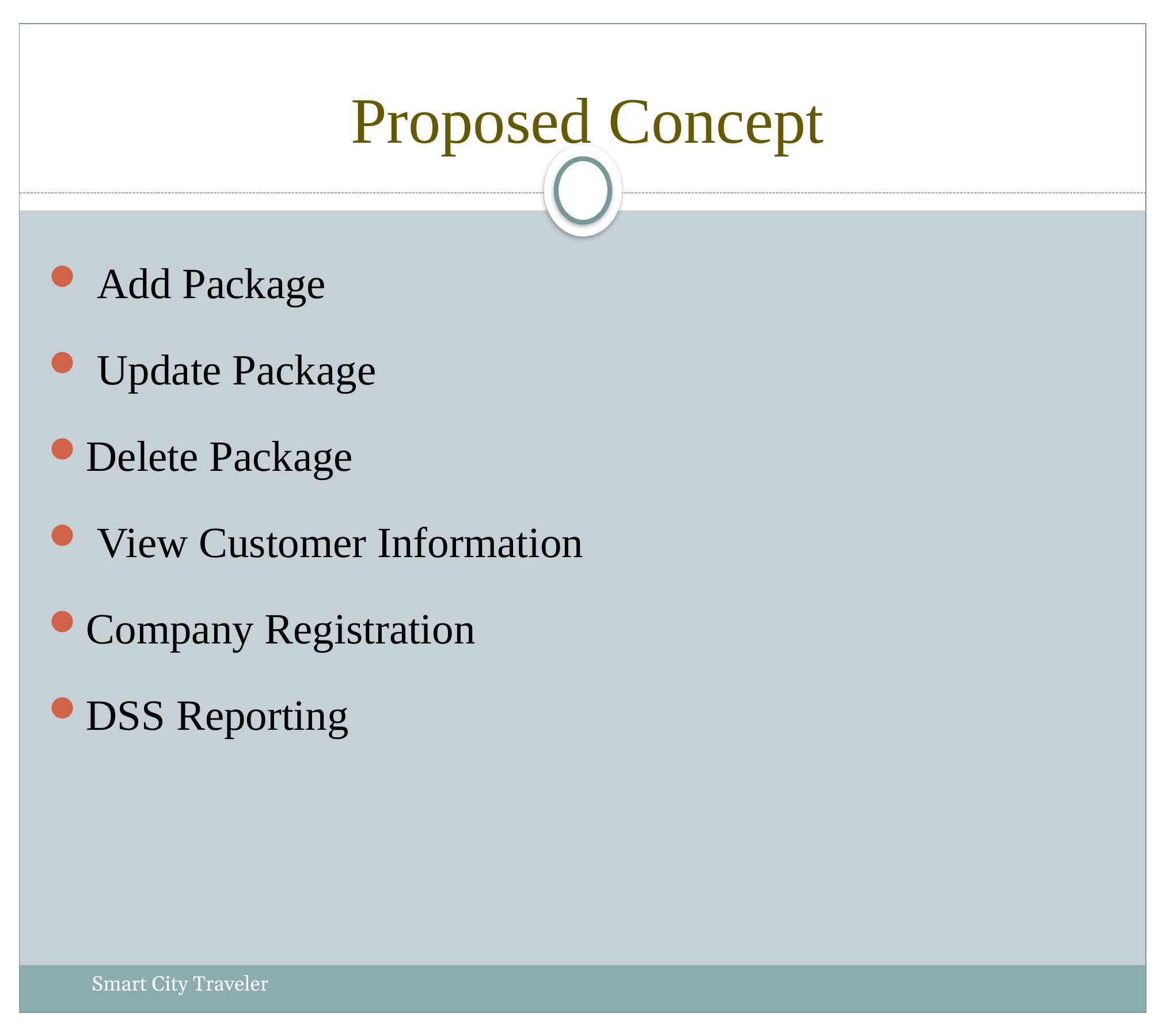

Proposed Concept

 Add Package
 Update Package
Delete Package
 View Customer Information
Company Registration
DSS Reporting

Smart City Traveler